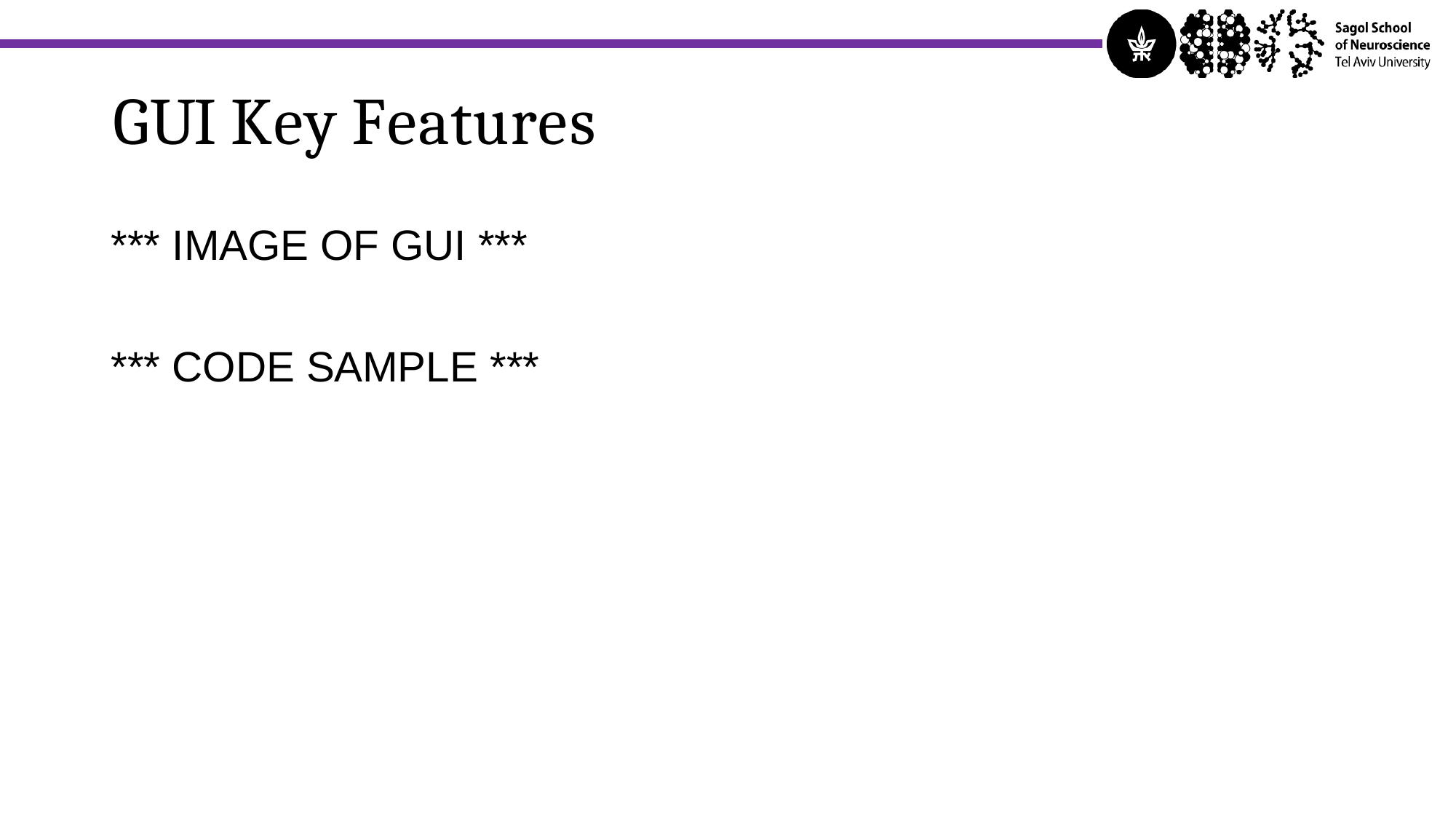

# GUI Key Features
*** IMAGE OF GUI ***

*** CODE SAMPLE ***